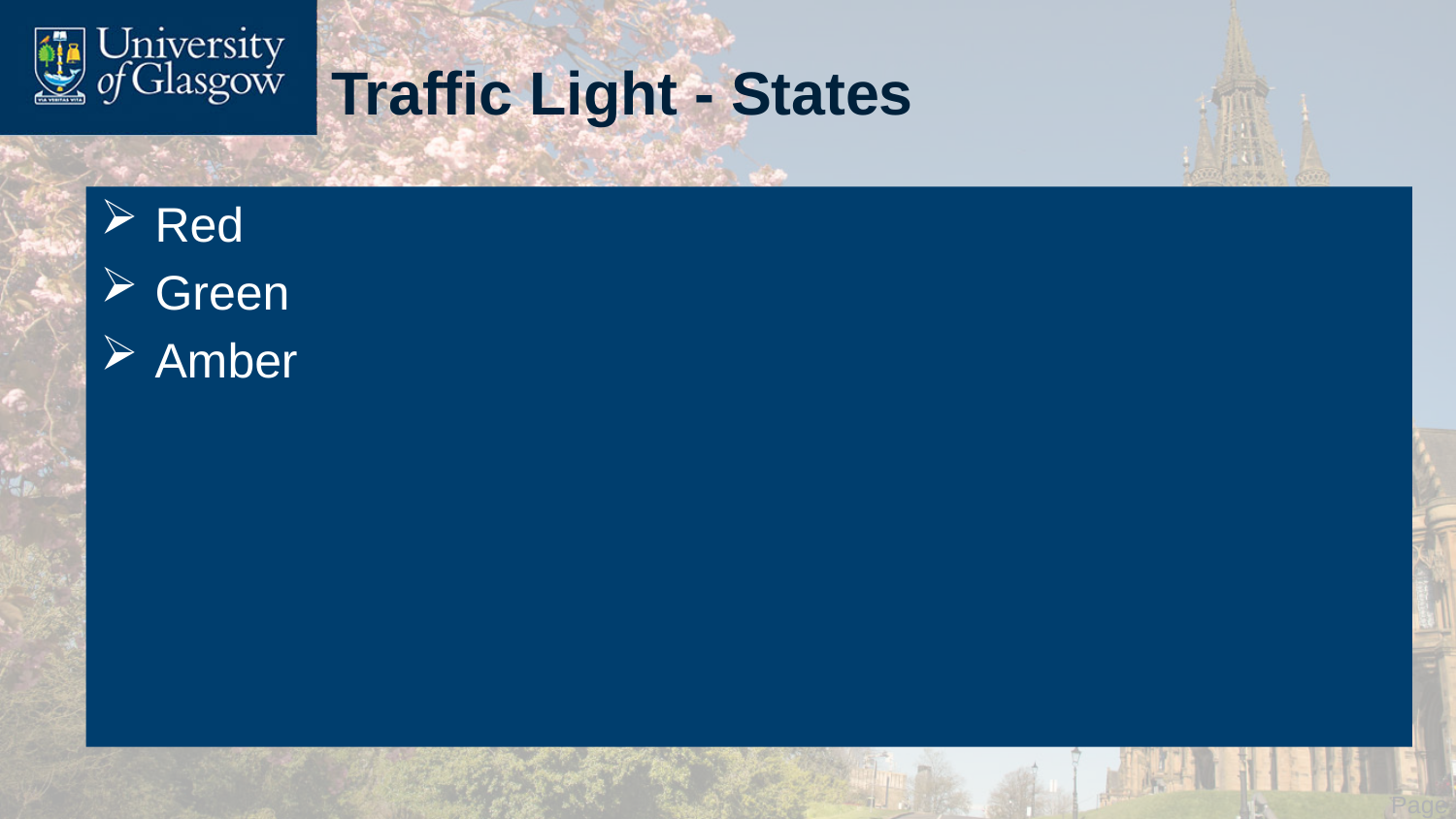

# Traffic Light - States
Red
Green
Amber

 Page 9